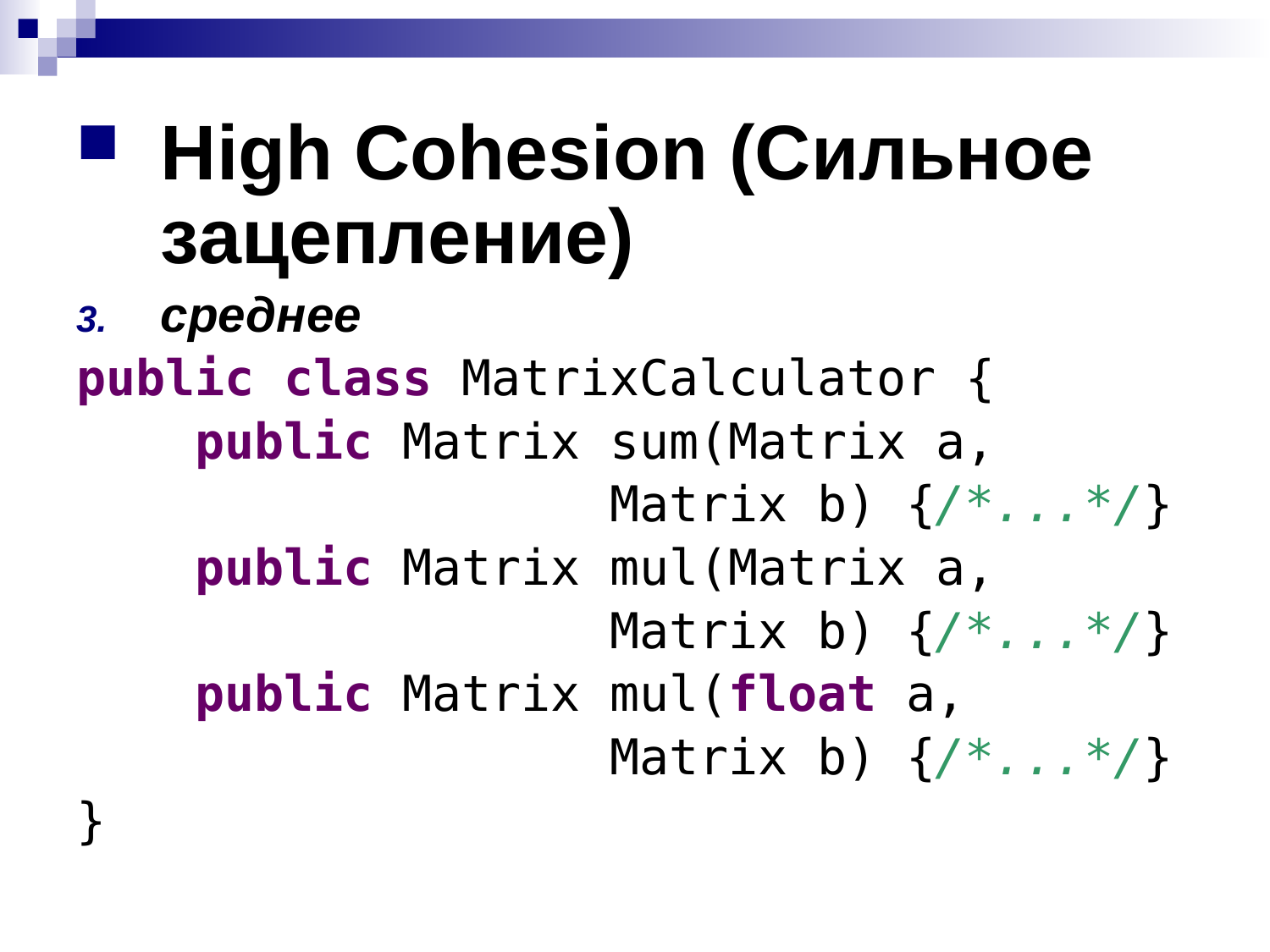

High Cohesion (Сильное зацепление)
среднее
public class MatrixCalculator {
    public Matrix sum(Matrix a,
                  Matrix b) {/*...*/}
    public Matrix mul(Matrix a,
                  Matrix b) {/*...*/}
    public Matrix mul(float a,
                  Matrix b) {/*...*/}
}